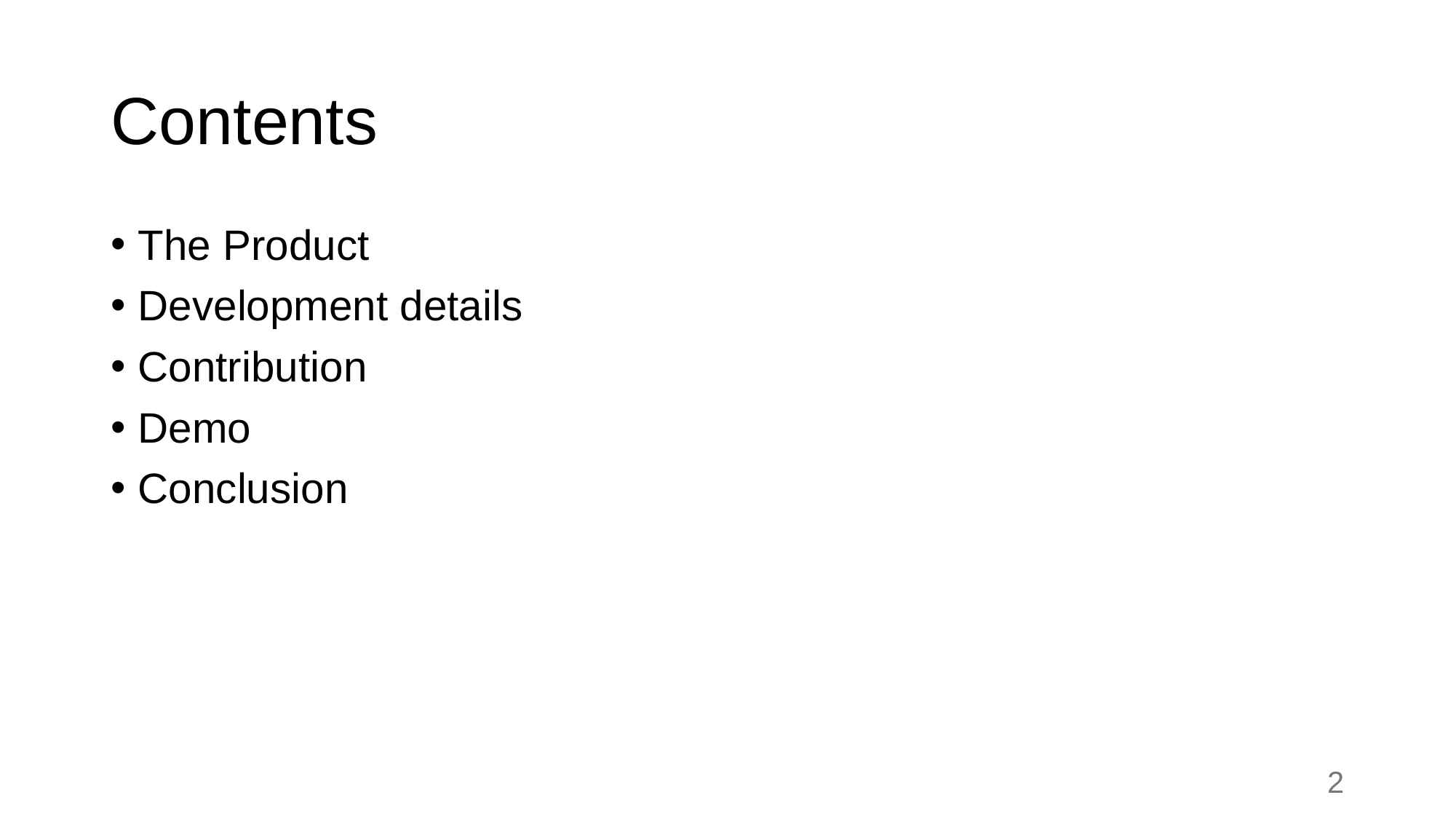

# Contents
The Product
Development details
Contribution
Demo
Conclusion
2